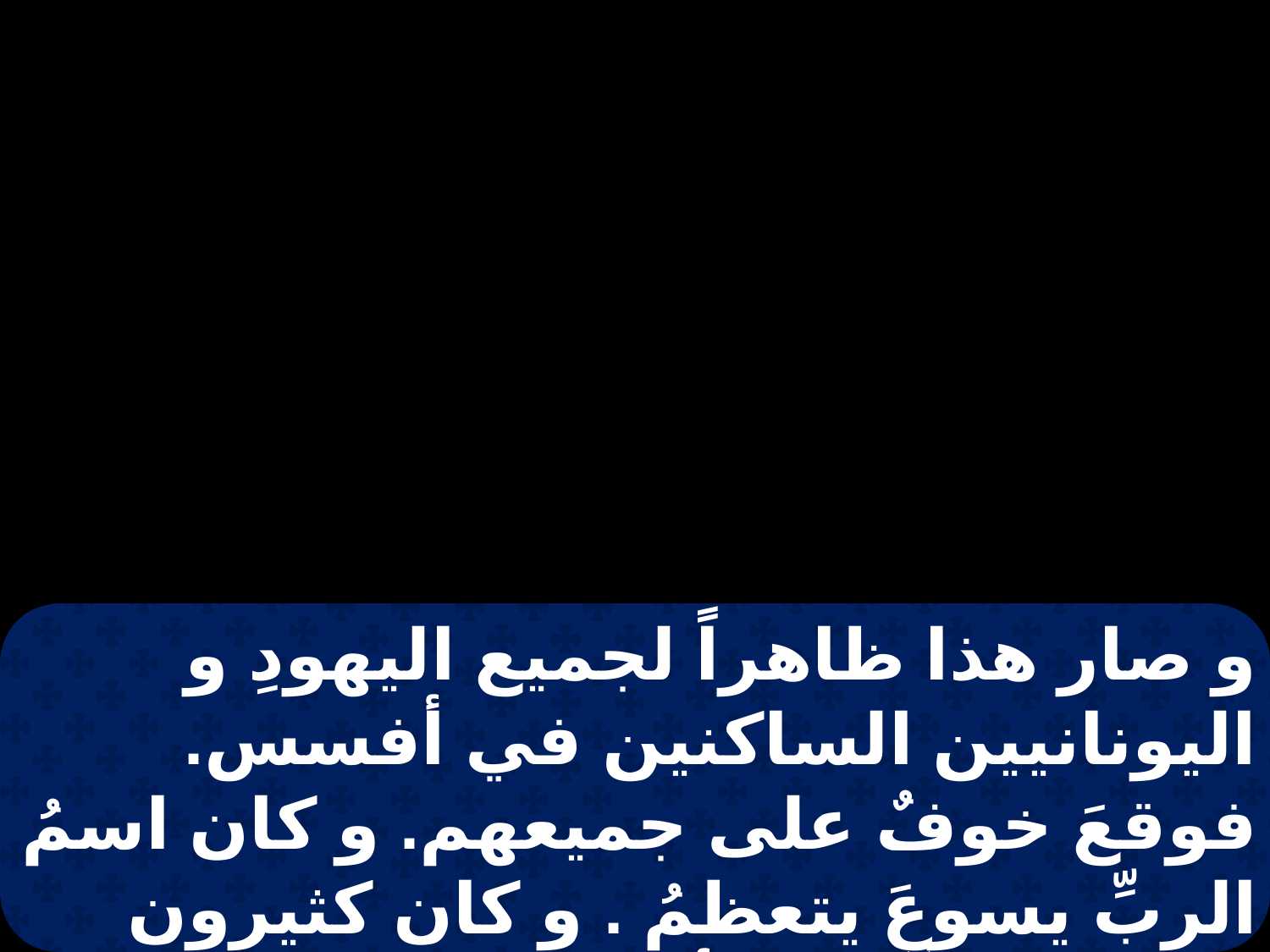

و صار هذا ظاهراً لجميع اليهودِ و اليونانيين الساكنين في أفسس. فوقعَ خوفٌ على جميعهم. و كان اسمُ الربِّ يسوعَ يتعظمُ . و كان كثيرون من الذين آمنوا يأتون تقوى بشدةٍ .